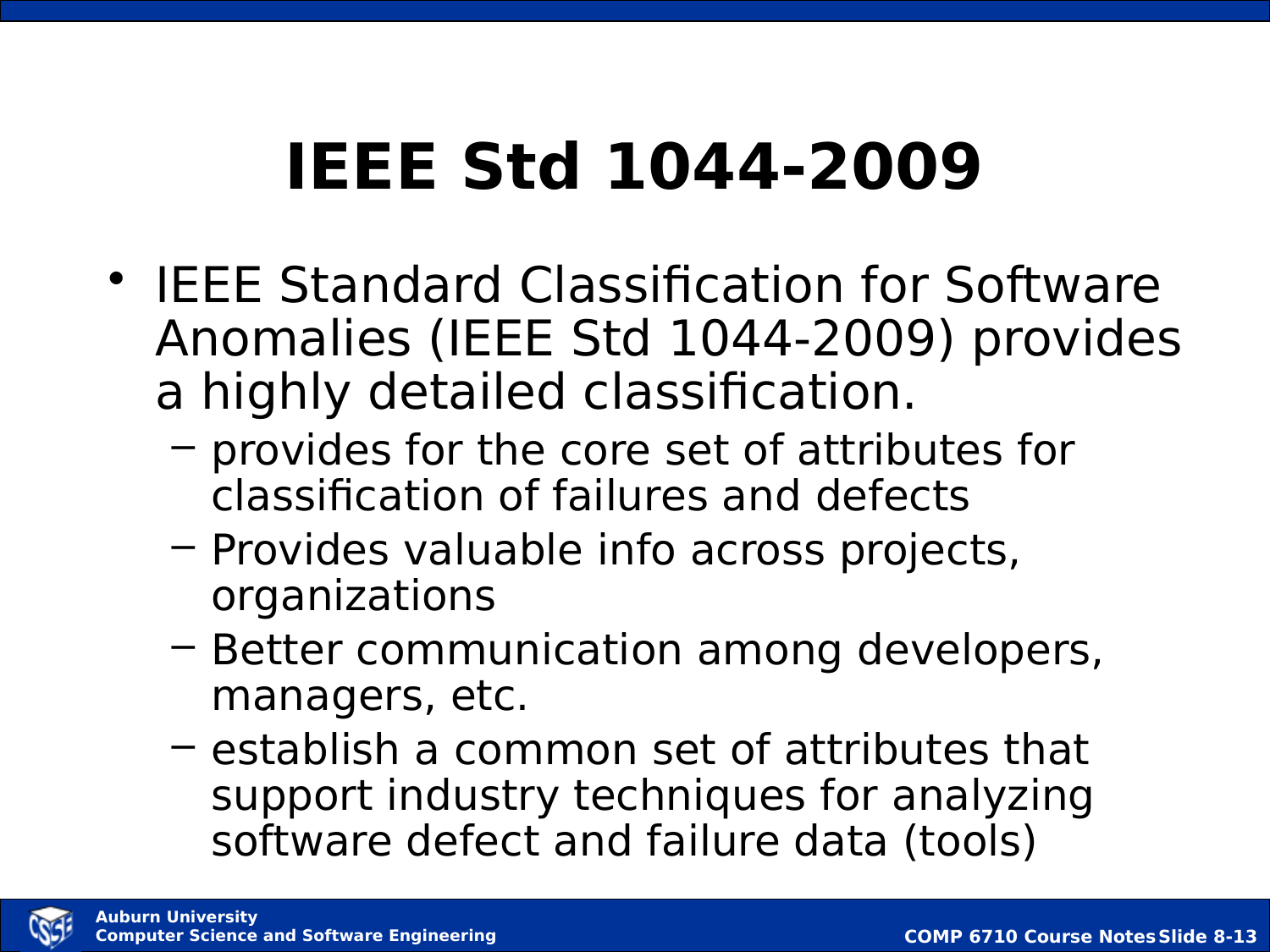

# IEEE Std 1044-2009
IEEE Standard Classification for Software Anomalies (IEEE Std 1044-2009) provides a highly detailed classification.
provides for the core set of attributes for classification of failures and defects
Provides valuable info across projects, organizations
Better communication among developers, managers, etc.
establish a common set of attributes that support industry techniques for analyzing software defect and failure data (tools)